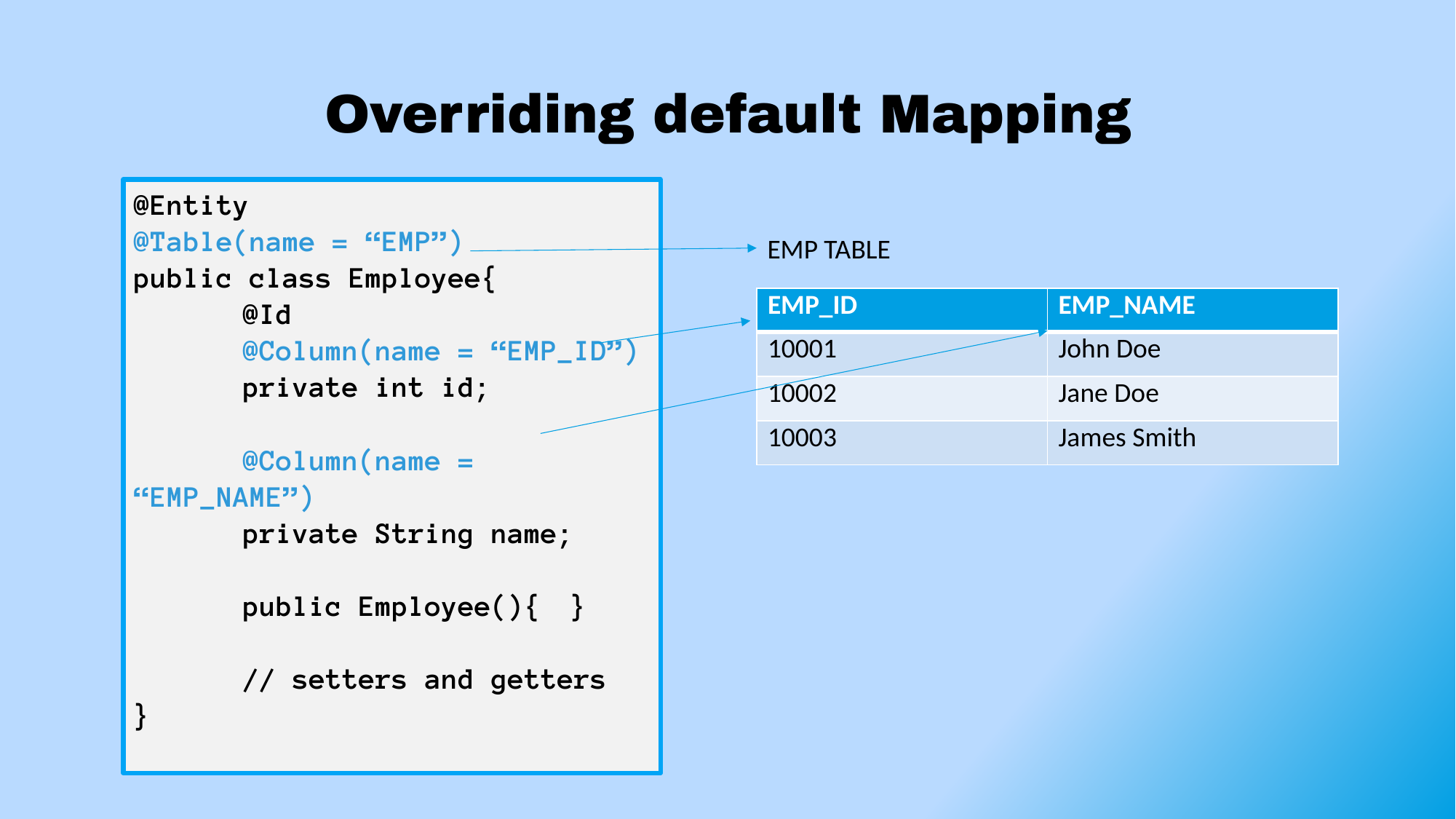

# Overriding default Mapping
@Entity
@Table(name = “EMP”)
public class Employee{
	@Id
	@Column(name = “EMP_ID”)
	private int id;

	@Column(name = “EMP_NAME”)
	private String name;

	public Employee(){	}

	// setters and getters
}

EMP TABLE
| EMP\_ID | EMP\_NAME |
| --- | --- |
| 10001 | John Doe |
| 10002 | Jane Doe |
| 10003 | James Smith |